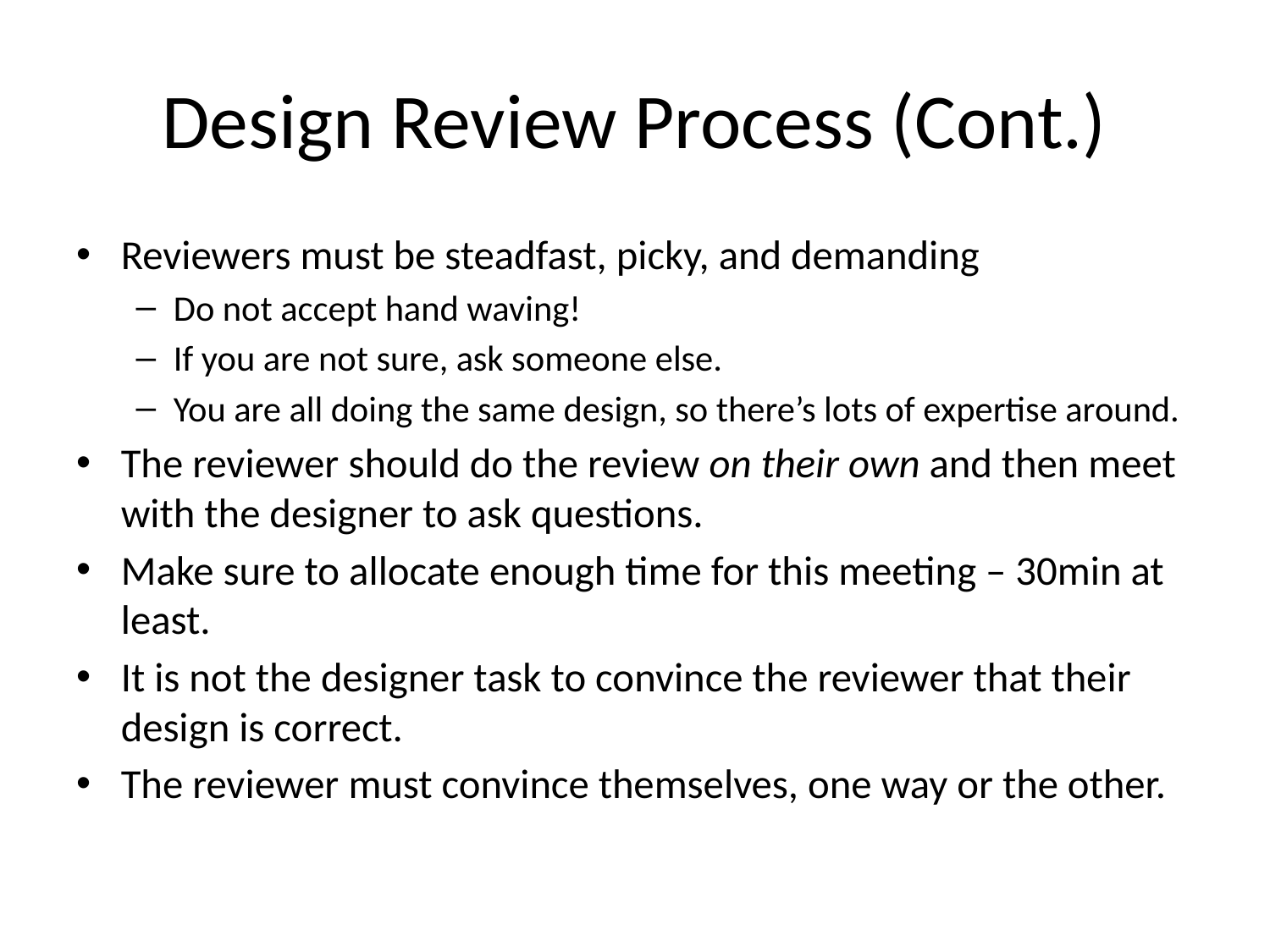

# Design Review Process (Cont.)

Reviewers must be steadfast, picky, and demanding
Do not accept hand waving!
If you are not sure, ask someone else.
You are all doing the same design, so there’s lots of expertise around.
The reviewer should do the review on their own and then meet with the designer to ask questions.
Make sure to allocate enough time for this meeting – 30min at least.
It is not the designer task to convince the reviewer that their design is correct.
The reviewer must convince themselves, one way or the other.